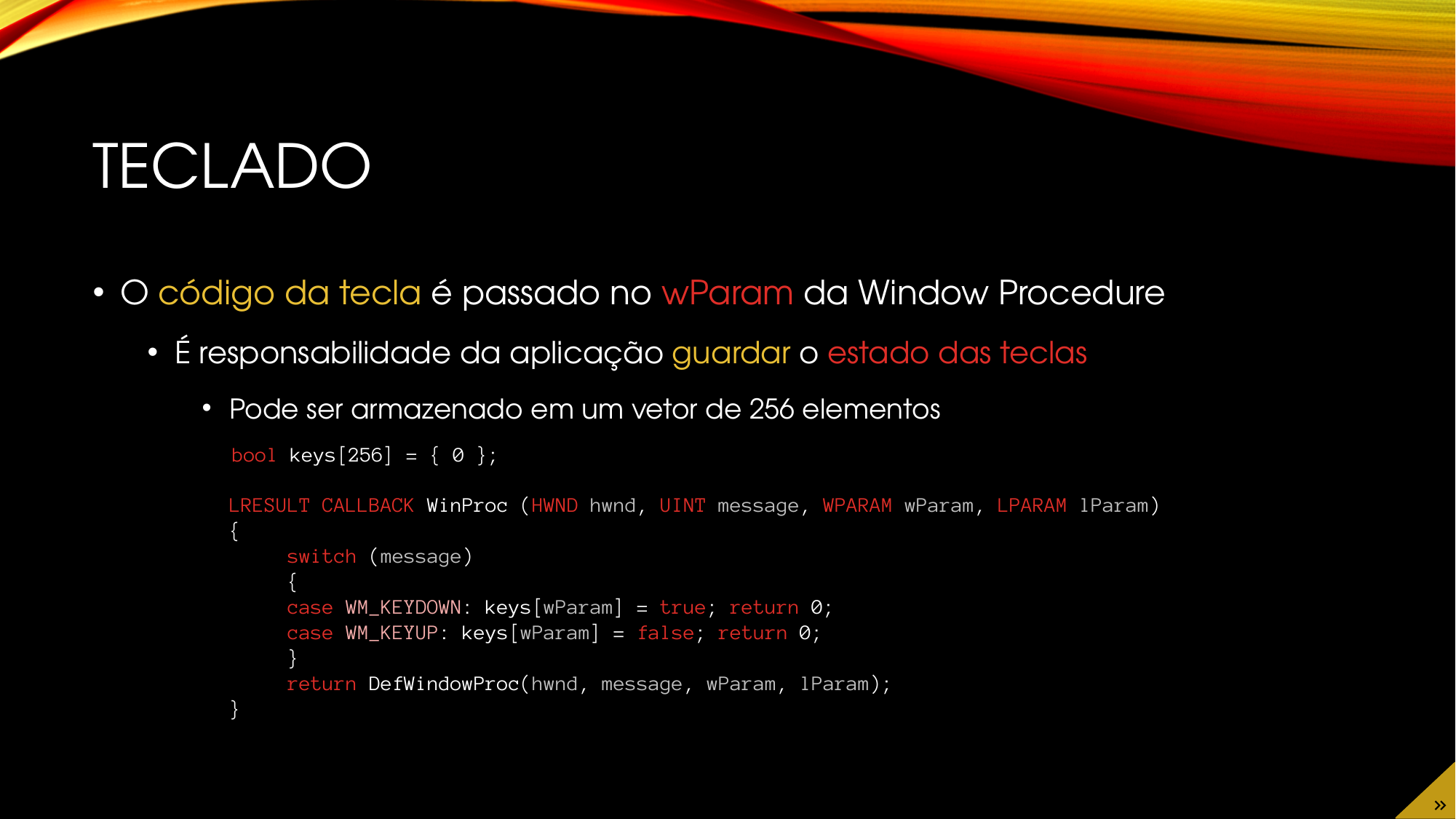

# Teclado
O código da tecla é passado no wParam da Window Procedure
É responsabilidade da aplicação guardar o estado das teclas
Pode ser armazenado em um vetor de 256 elementos

bool keys[256] = { 0 };
LRESULT CALLBACK WinProc (HWND hwnd, UINT message, WPARAM wParam, LPARAM lParam)
{
     switch (message)
     {
     case WM_KEYDOWN: keys[wParam] = true; return 0;
     case WM_KEYUP: keys[wParam] = false; return 0;
     }
     return DefWindowProc(hwnd, message, wParam, lParam);
}

»